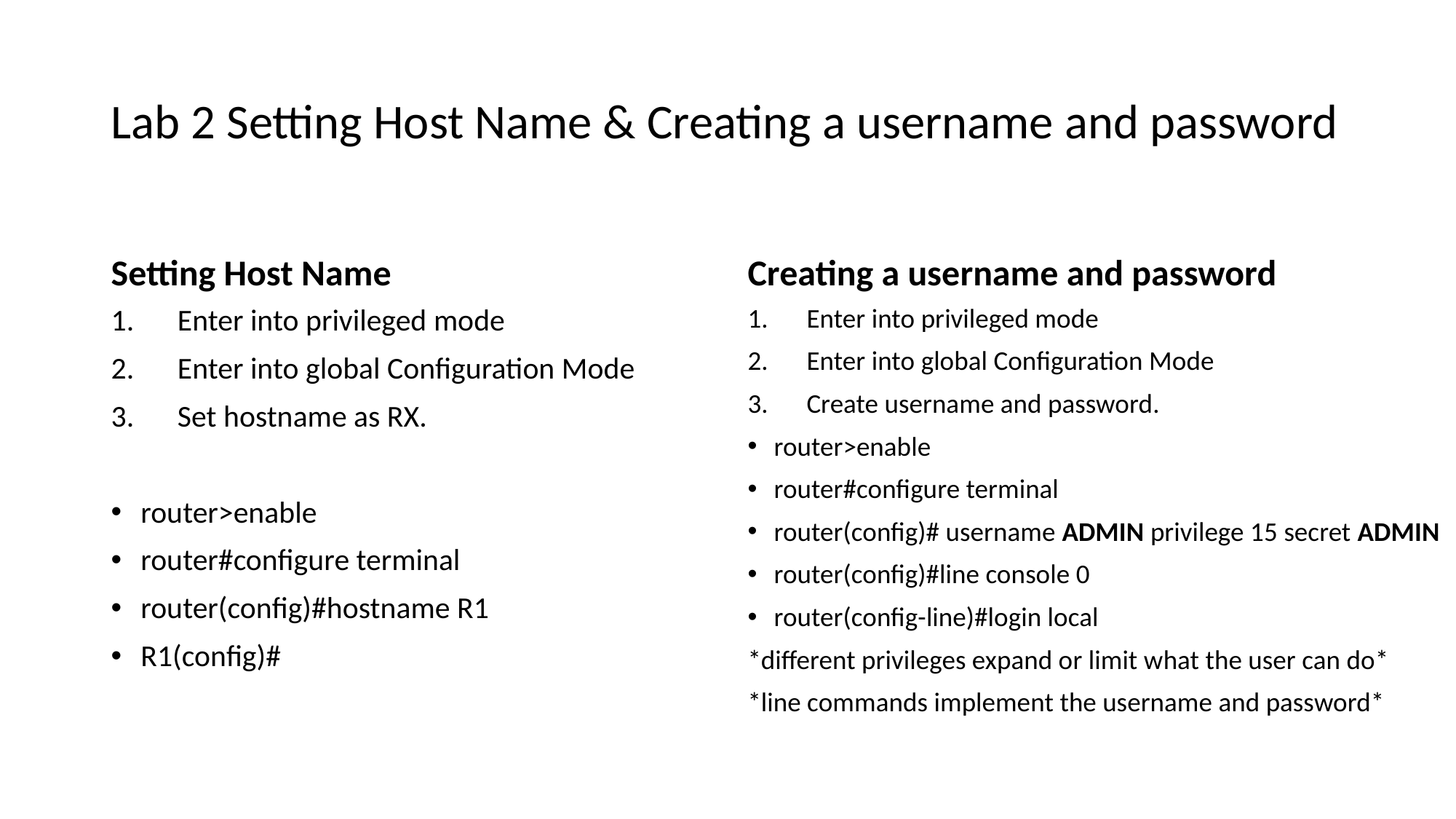

# Lab 2 Setting Host Name & Creating a username and password
Setting Host Name
Creating a username and password
Enter into privileged mode
Enter into global Configuration Mode
Set hostname as RX.

router>enable
router#configure terminal
router(config)#hostname R1
R1(config)#
Enter into privileged mode
Enter into global Configuration Mode
Create username and password.
router>enable
router#configure terminal
router(config)# username ADMIN privilege 15 secret ADMIN
router(config)#line console 0
router(config-line)#login local
*different privileges expand or limit what the user can do*
*line commands implement the username and password*